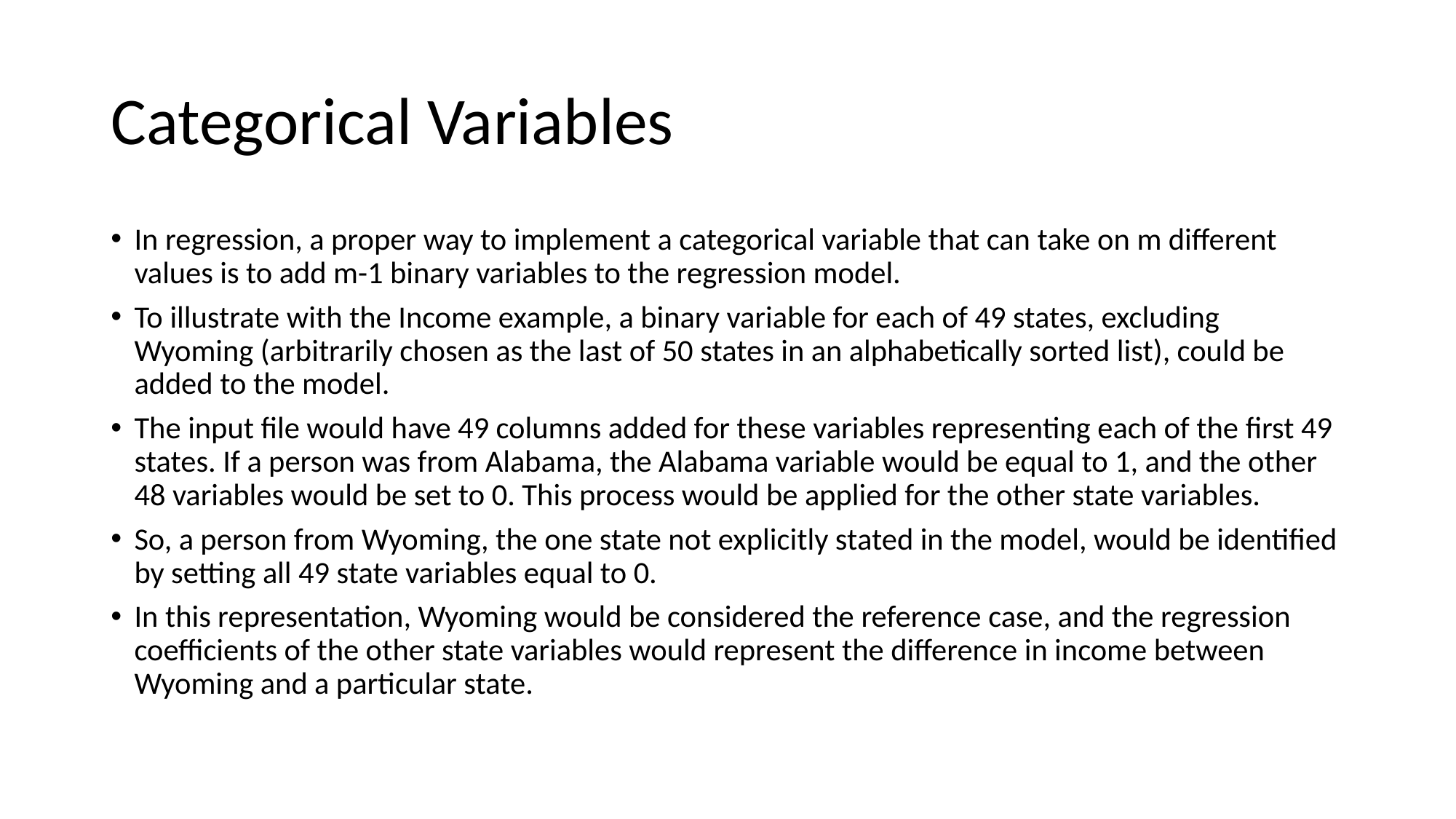

# Categorical Variables
In regression, a proper way to implement a categorical variable that can take on m different values is to add m-1 binary variables to the regression model.
To illustrate with the Income example, a binary variable for each of 49 states, excluding Wyoming (arbitrarily chosen as the last of 50 states in an alphabetically sorted list), could be added to the model.
The input file would have 49 columns added for these variables representing each of the first 49 states. If a person was from Alabama, the Alabama variable would be equal to 1, and the other 48 variables would be set to 0. This process would be applied for the other state variables.
So, a person from Wyoming, the one state not explicitly stated in the model, would be identified by setting all 49 state variables equal to 0.
In this representation, Wyoming would be considered the reference case, and the regression coefficients of the other state variables would represent the difference in income between Wyoming and a particular state.